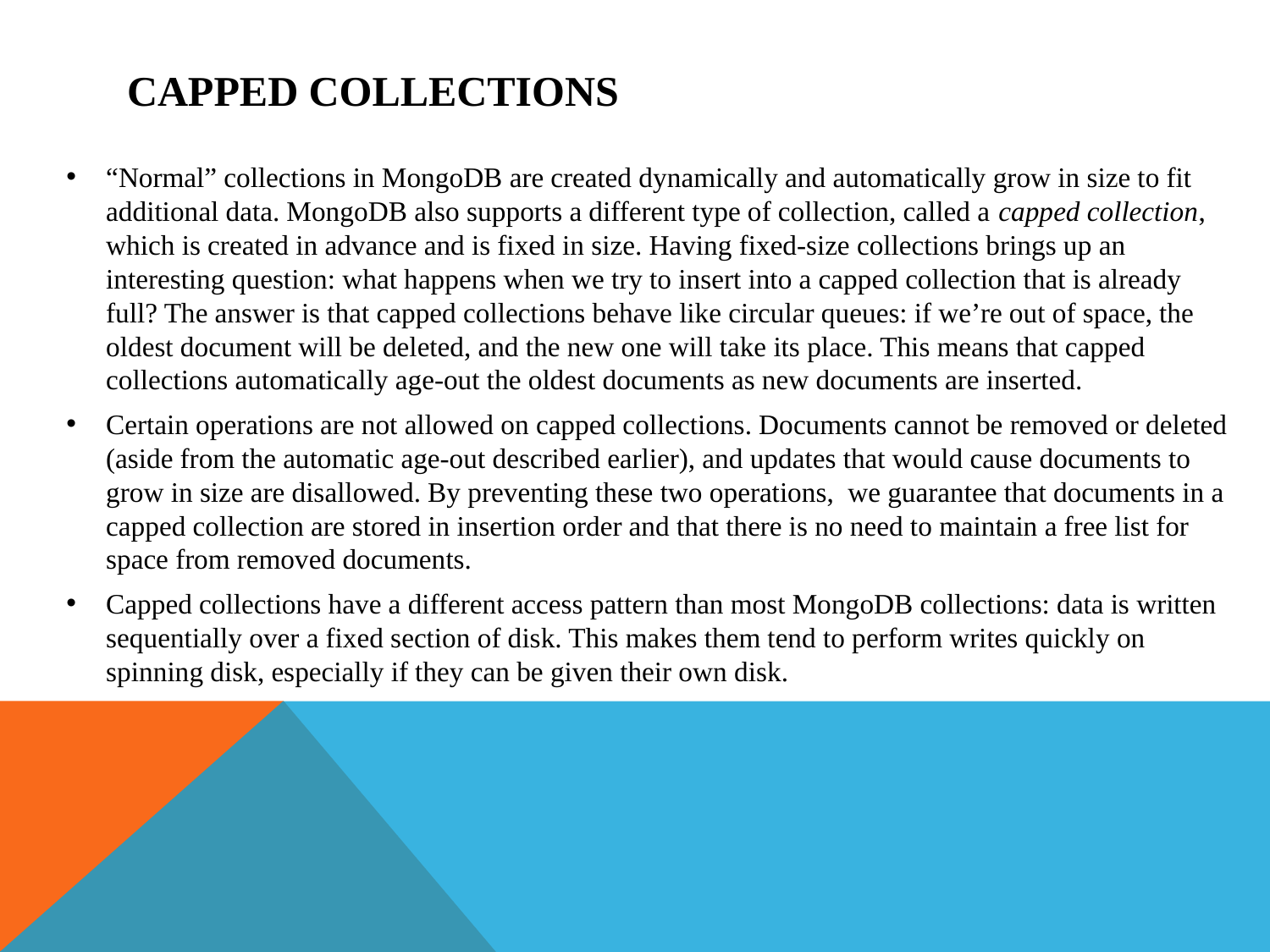

# Capped Collections
“Normal” collections in MongoDB are created dynamically and automatically grow in size to fit additional data. MongoDB also supports a different type of collection, called a capped collection, which is created in advance and is fixed in size. Having fixed-size collections brings up an interesting question: what happens when we try to insert into a capped collection that is already full? The answer is that capped collections behave like circular queues: if we’re out of space, the oldest document will be deleted, and the new one will take its place. This means that capped collections automatically age-out the oldest documents as new documents are inserted.
Certain operations are not allowed on capped collections. Documents cannot be removed or deleted (aside from the automatic age-out described earlier), and updates that would cause documents to grow in size are disallowed. By preventing these two operations,  we guarantee that documents in a capped collection are stored in insertion order and that there is no need to maintain a free list for space from removed documents.
Capped collections have a different access pattern than most MongoDB collections: data is written sequentially over a fixed section of disk. This makes them tend to perform writes quickly on spinning disk, especially if they can be given their own disk.